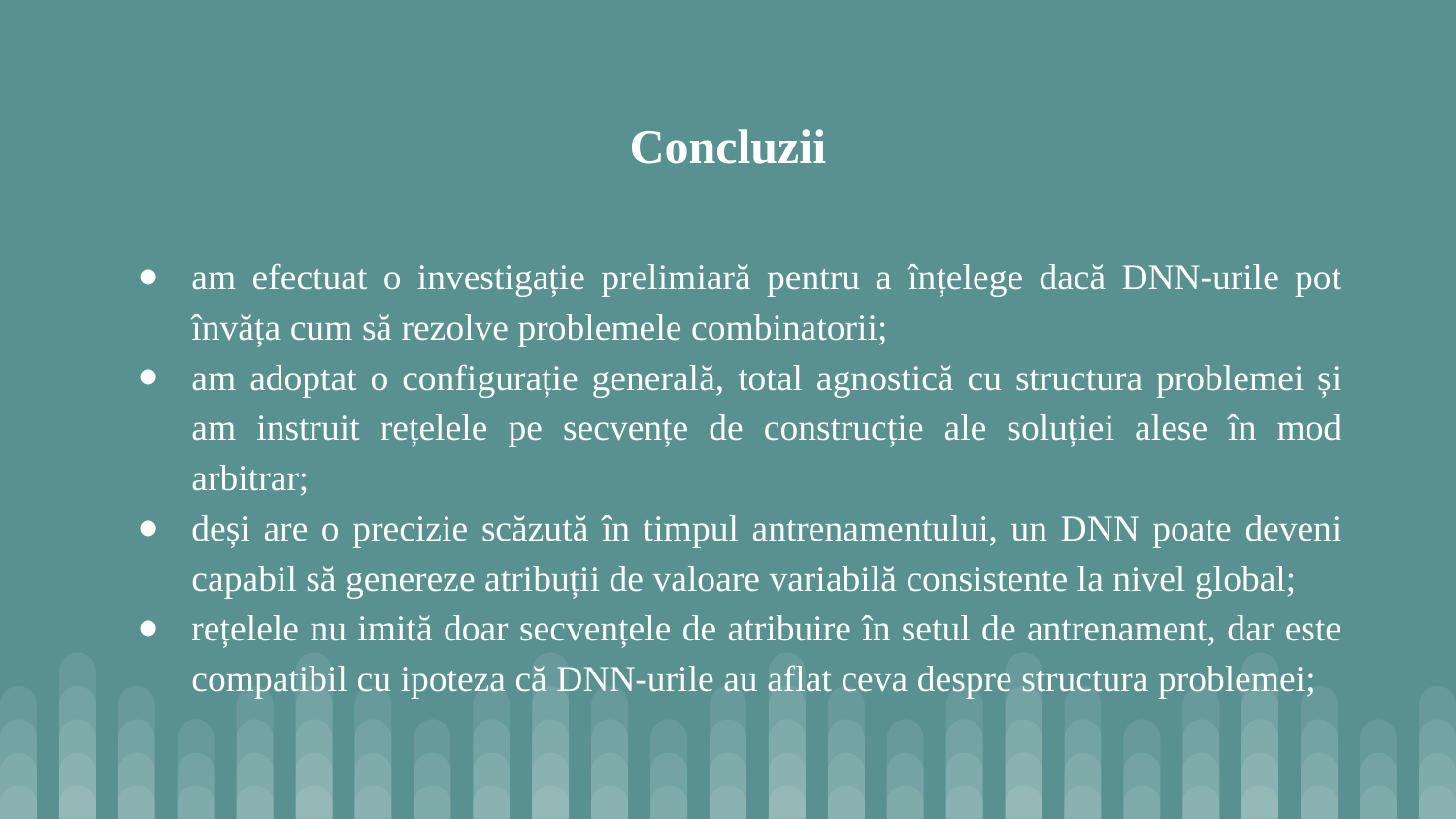

Concluzii
am efectuat o investigație prelimiară pentru a înțelege dacă DNN-urile pot învăța cum să rezolve problemele combinatorii;
am adoptat o configurație generală, total agnostică cu structura problemei și am instruit rețelele pe secvențe de construcție ale soluției alese în mod arbitrar;
deși are o precizie scăzută în timpul antrenamentului, un DNN poate deveni capabil să genereze atribuții de valoare variabilă consistente la nivel global;
rețelele nu imită doar secvențele de atribuire în setul de antrenament, dar este compatibil cu ipoteza că DNN-urile au aflat ceva despre structura problemei;